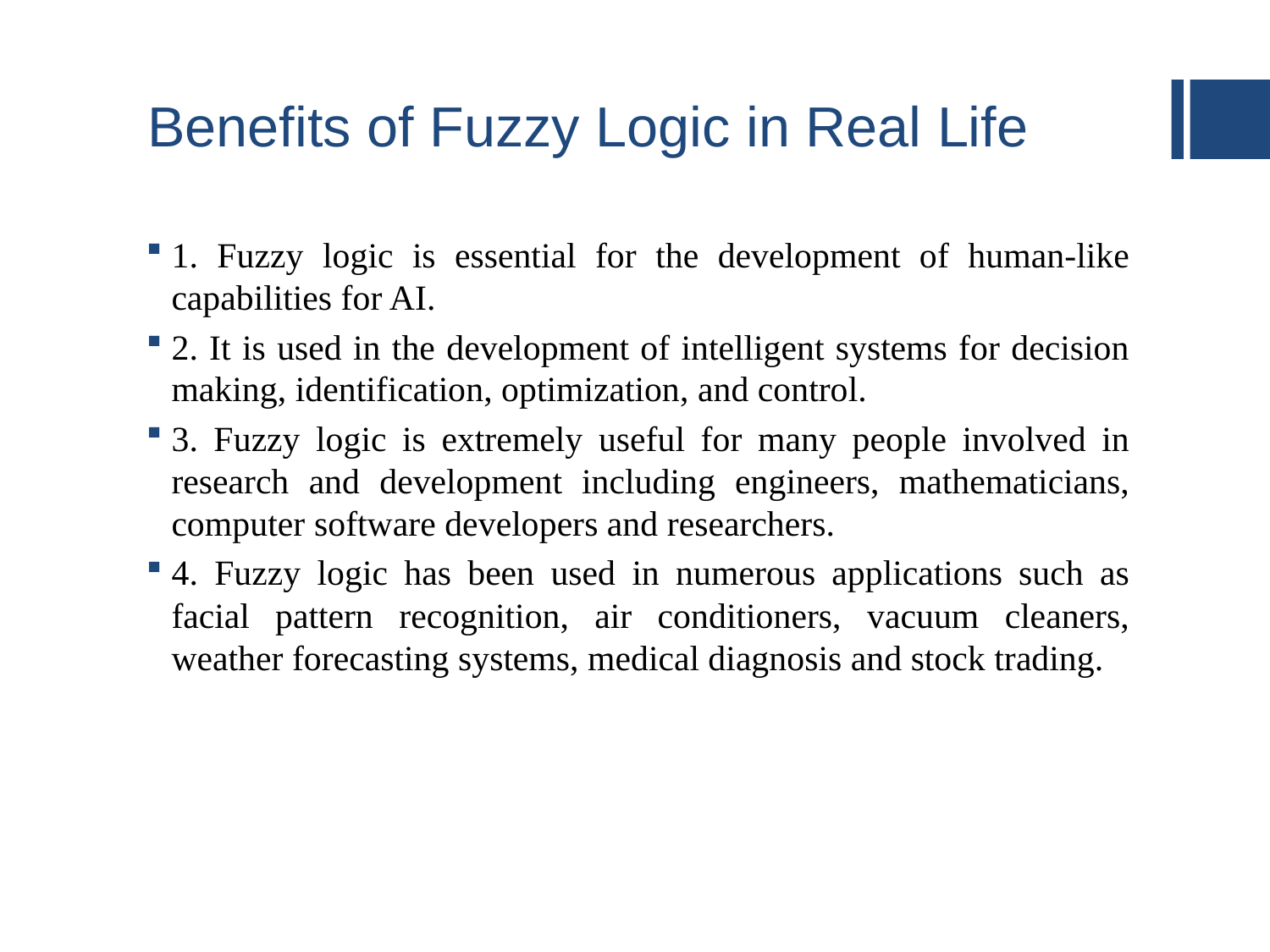

# Benefits of Fuzzy Logic in Real Life
1. Fuzzy logic is essential for the development of human-like capabilities for AI.
2. It is used in the development of intelligent systems for decision making, identification, optimization, and control.
3. Fuzzy logic is extremely useful for many people involved in research and development including engineers, mathematicians, computer software developers and researchers.
4. Fuzzy logic has been used in numerous applications such as facial pattern recognition, air conditioners, vacuum cleaners, weather forecasting systems, medical diagnosis and stock trading.